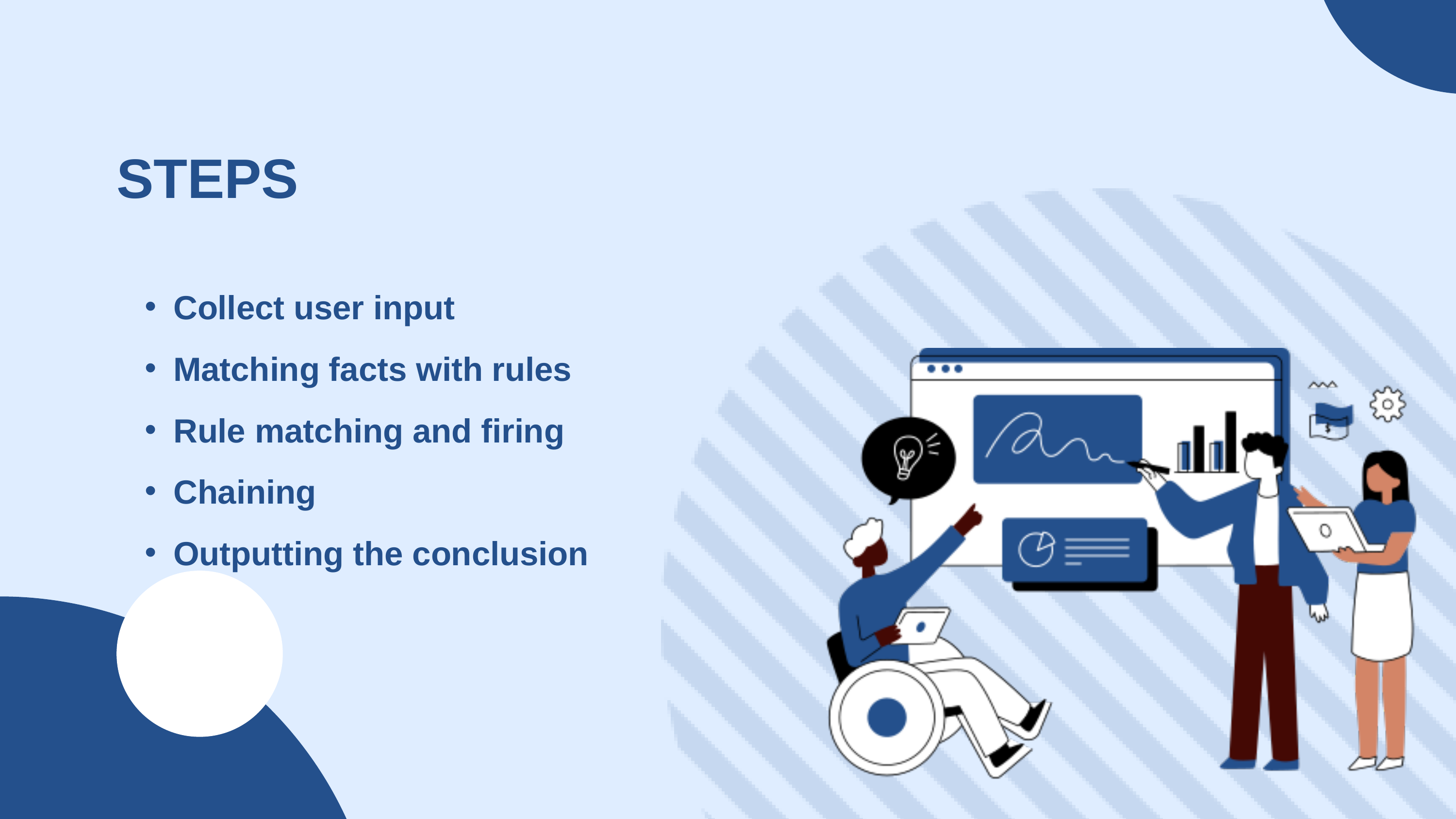

STEPS

Collect user input
Matching facts with rules
Rule matching and firing
Chaining
Outputting the conclusion